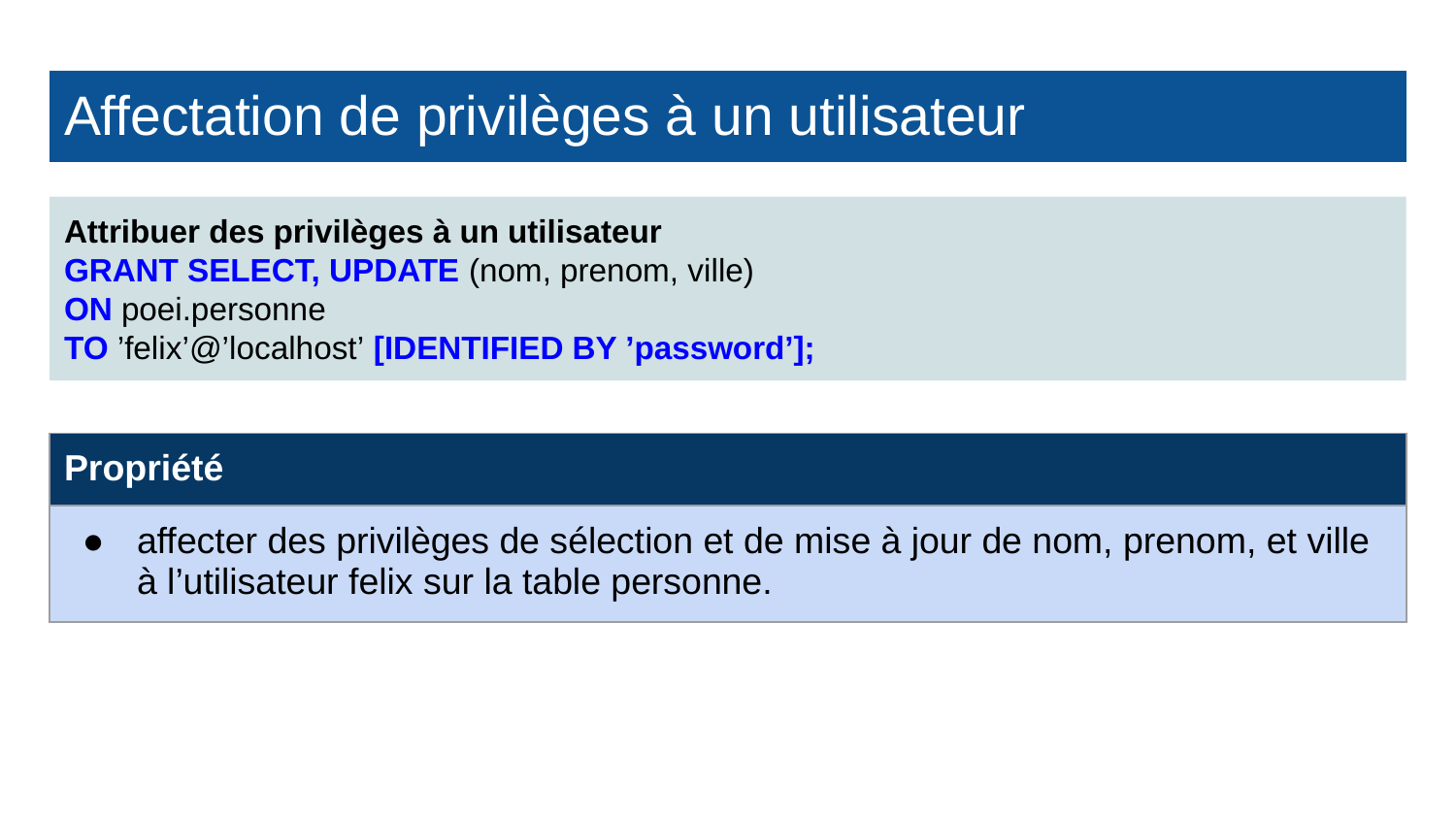

# Affectation de privilèges à un utilisateur
Attribuer des privilèges à un utilisateur
GRANT SELECT, UPDATE (nom, prenom, ville)
ON poei.personne
TO ’felix’@’localhost’ [IDENTIFIED BY ’password’];
| Propriété |
| --- |
| affecter des privilèges de sélection et de mise à jour de nom, prenom, et ville à l’utilisateur felix sur la table personne. |